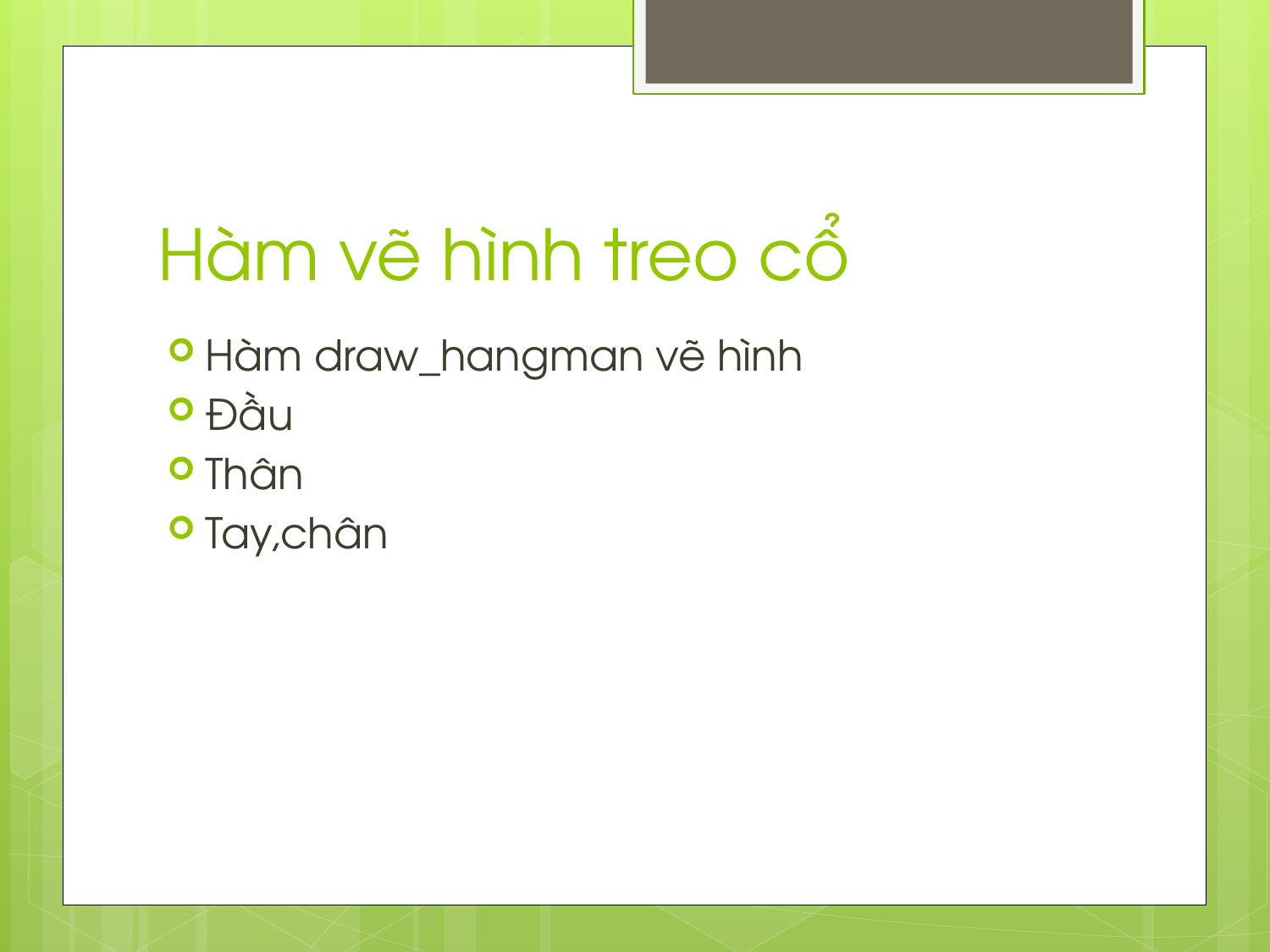

# Hàm vẽ hình treo cổ
Hàm draw_hangman vẽ hình
Đầu
Thân
Tay,chân